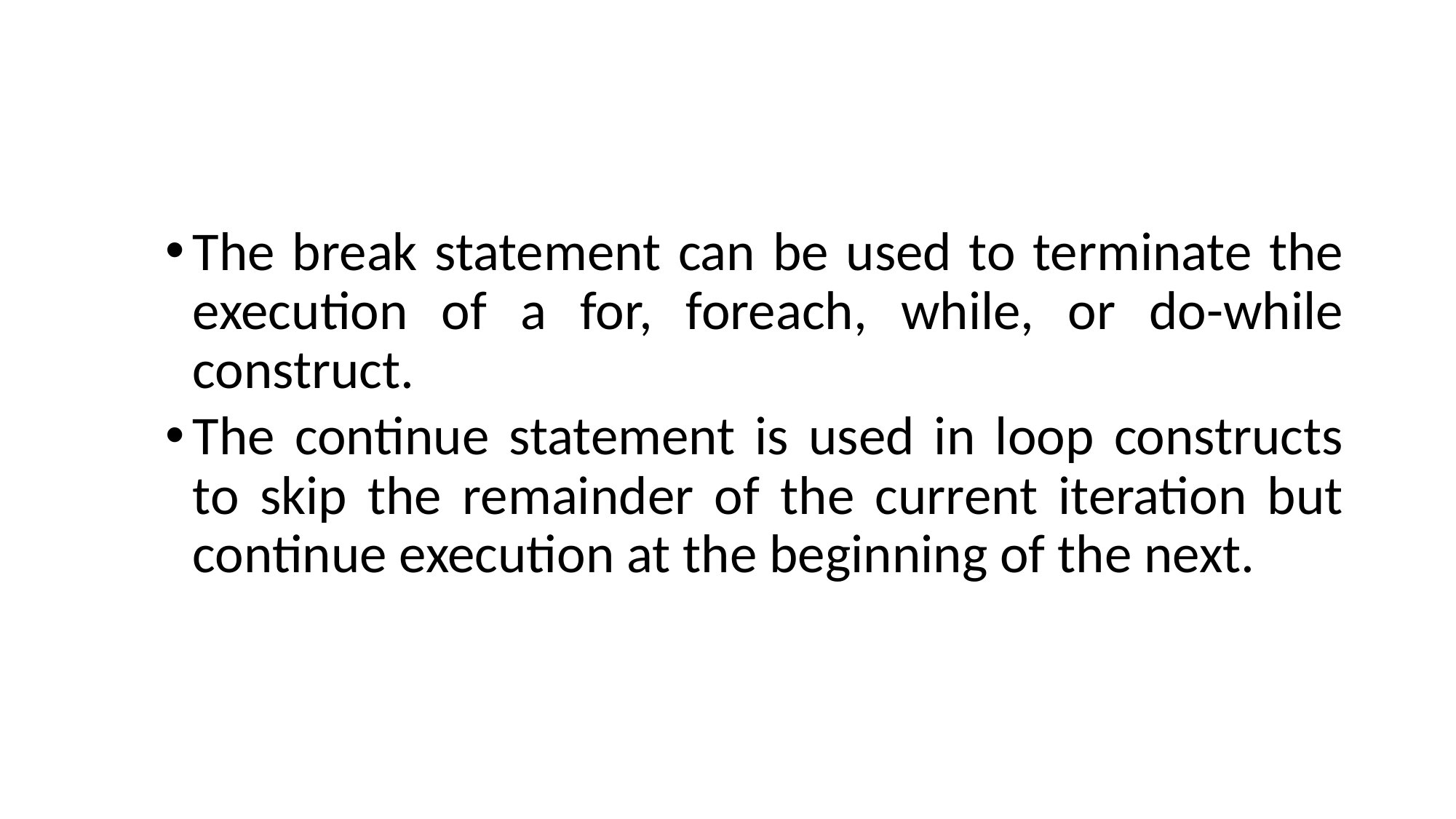

#
The break statement can be used to terminate the execution of a for, foreach, while, or do-while construct.
The continue statement is used in loop constructs to skip the remainder of the current iteration but continue execution at the beginning of the next.